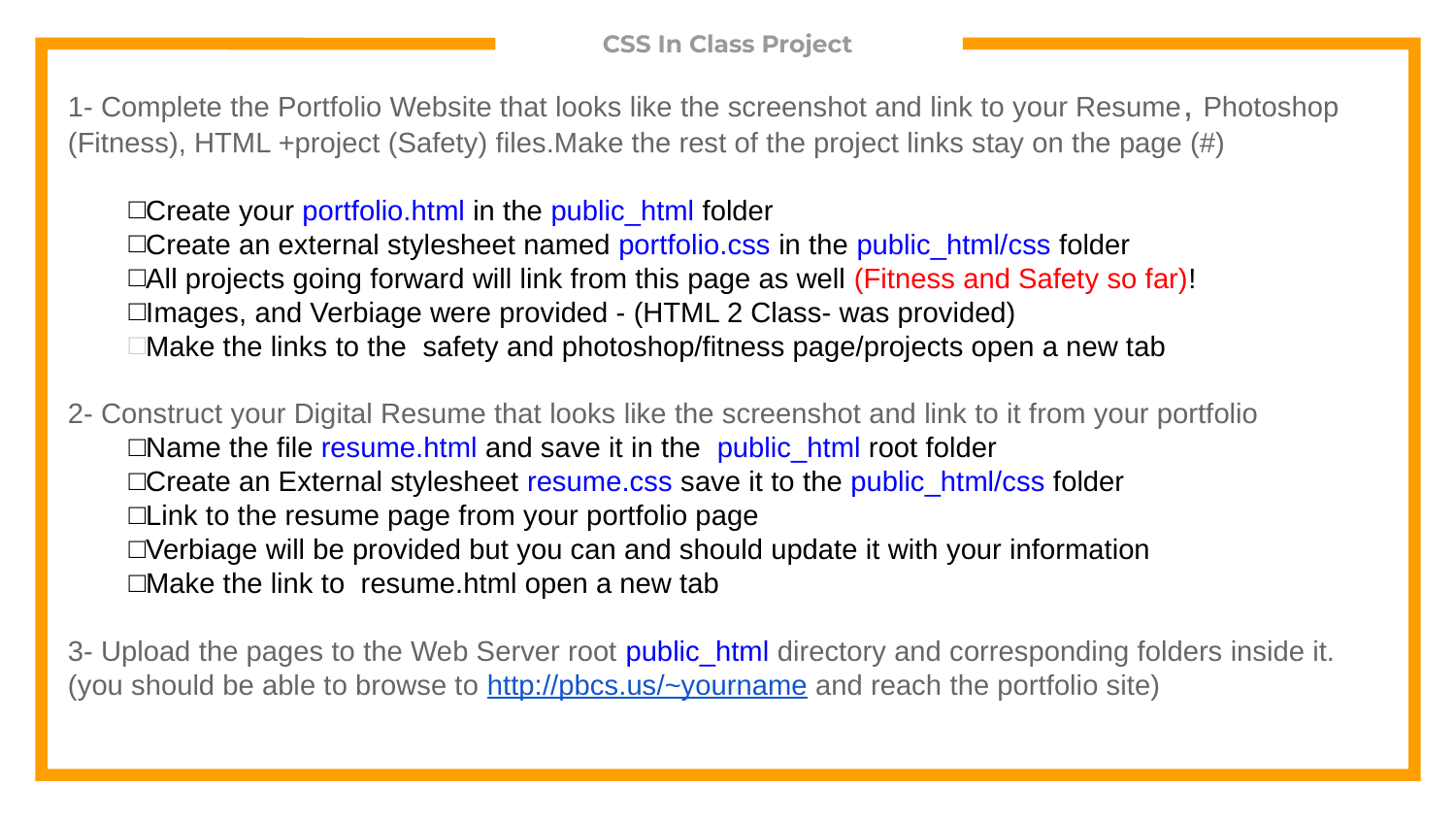

# CSS In Class Project
1- Complete the Portfolio Website that looks like the screenshot and link to your Resume, Photoshop (Fitness), HTML +project (Safety) files.Make the rest of the project links stay on the page (#)

Create your portfolio.html in the public_html folder
Create an external stylesheet named portfolio.css in the public_html/css folder
All projects going forward will link from this page as well (Fitness and Safety so far)!
Images, and Verbiage were provided - (HTML 2 Class- was provided)
Make the links to the  safety and photoshop/fitness page/projects open a new tab

2- Construct your Digital Resume that looks like the screenshot and link to it from your portfolio
Name the file resume.html and save it in the  public_html root folder
Create an External stylesheet resume.css save it to the public_html/css folder
Link to the resume page from your portfolio page
Verbiage will be provided but you can and should update it with your information
Make the link to  resume.html open a new tab

3- Upload the pages to the Web Server root public_html directory and corresponding folders inside it. (you should be able to browse to http://pbcs.us/~yourname and reach the portfolio site)